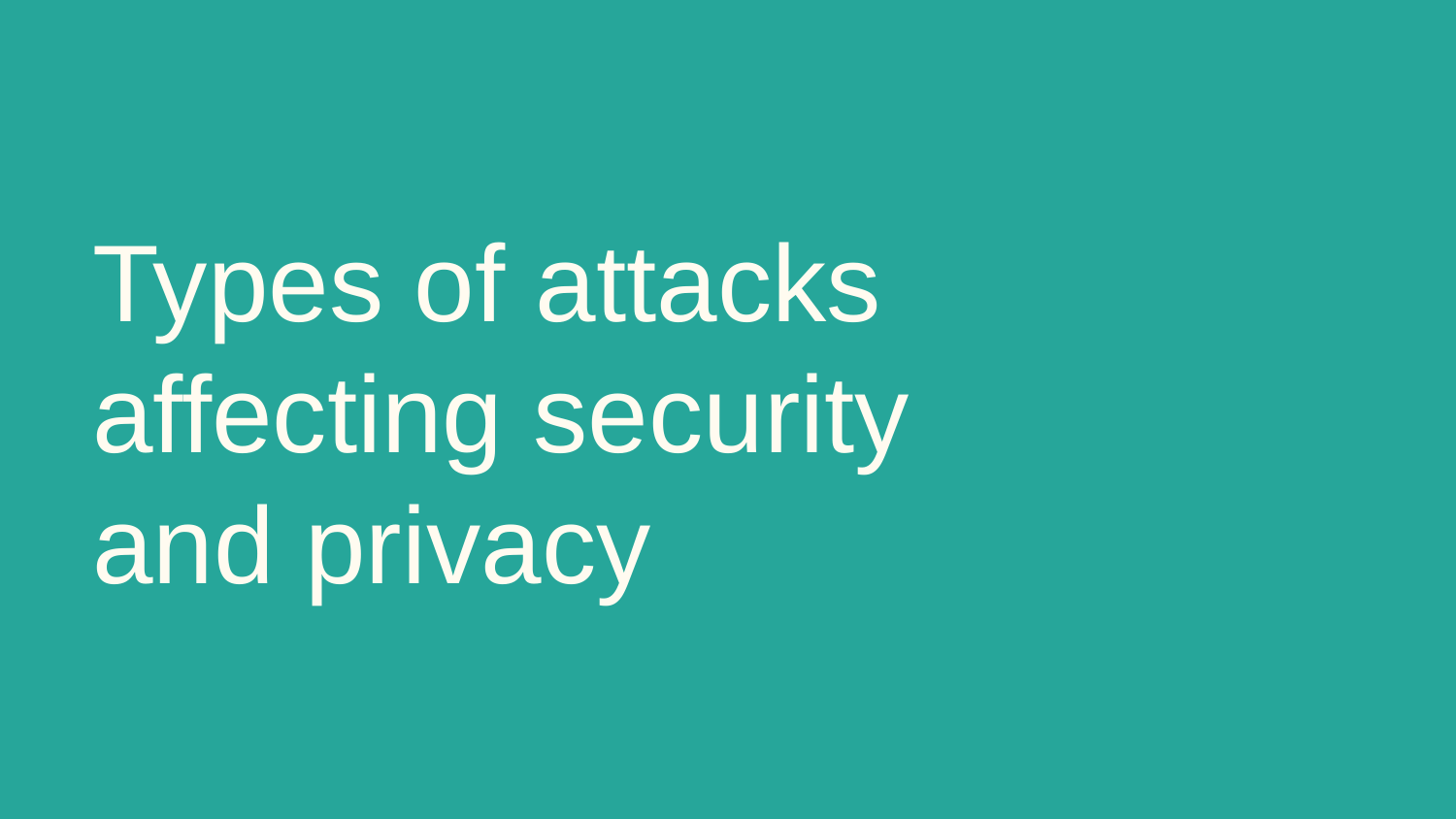

# Types of attacks affecting security and privacy